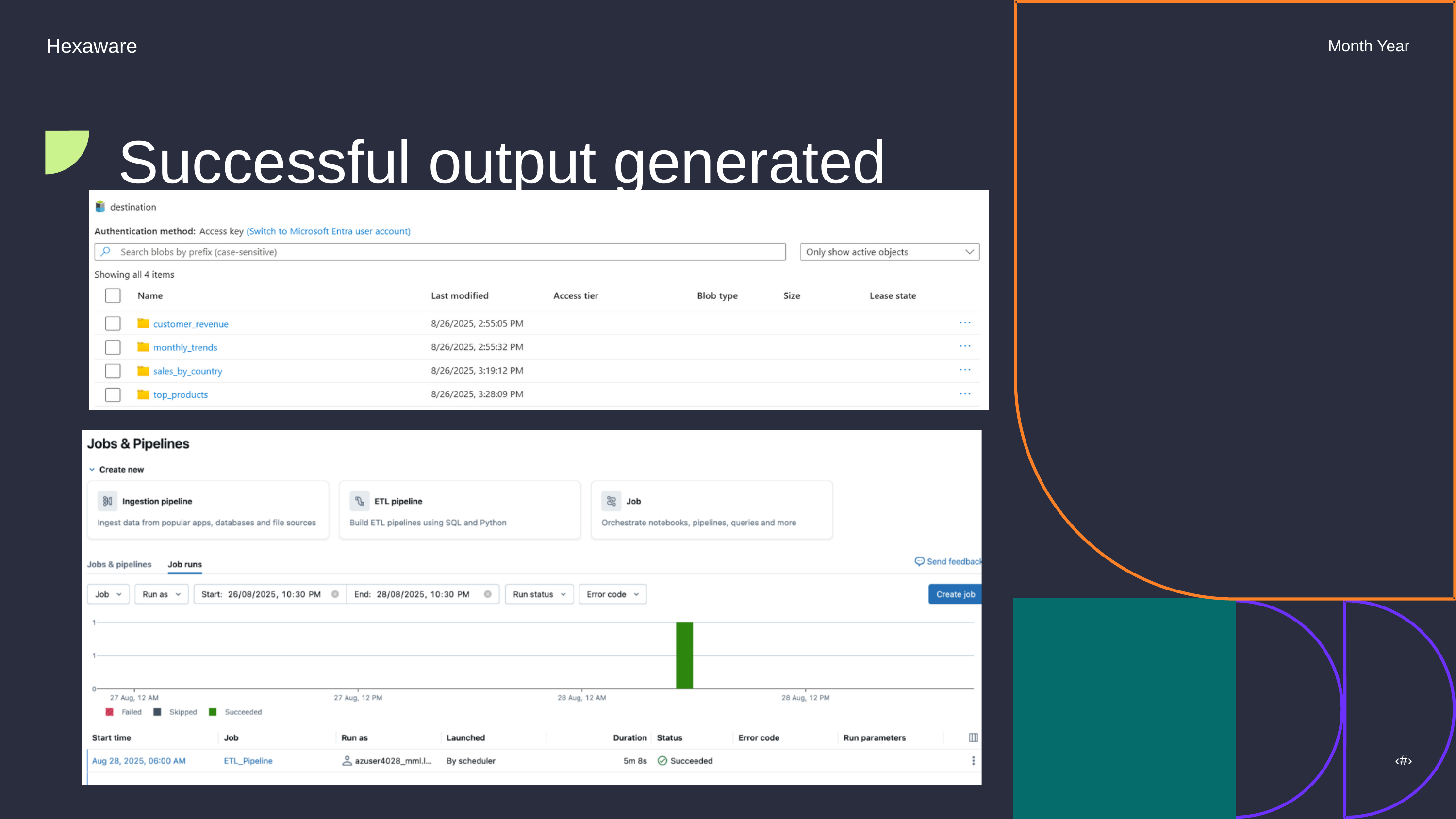

Hexaware

Month Year

Successful output generated

‹#›